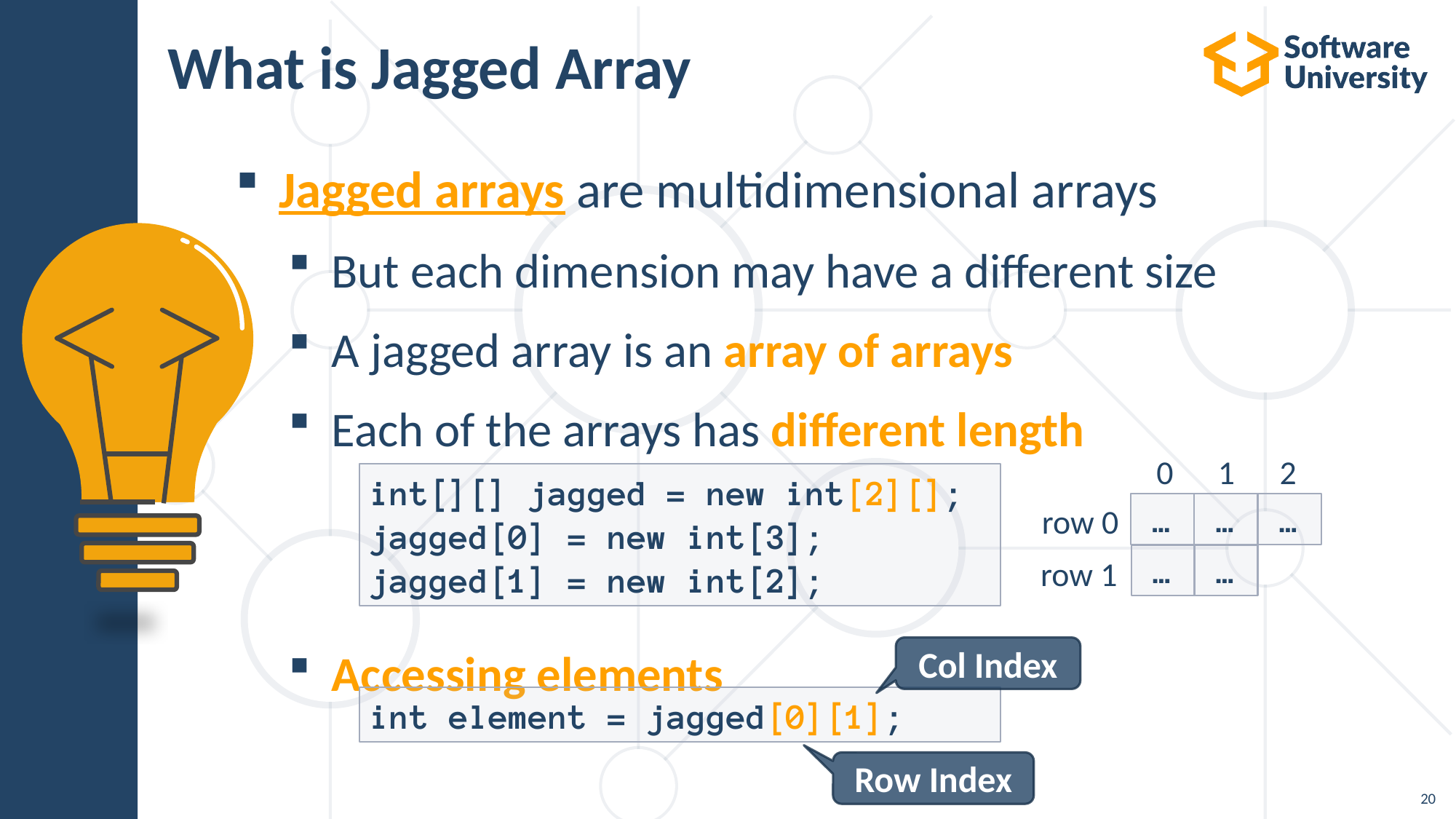

# What is Jagged Array
Jagged arrays are multidimensional arrays
But each dimension may have a different size
A jagged array is an array of arrays
Each of the arrays has different length

Accessing elements

0      1      2
row 0
…
…
…
row 1
…
…
int[][] jagged = new int[2][];
jagged[0] = new int[3];
jagged[1] = new int[2];
Col Index
int element = jagged[0][1];
Row Index
20